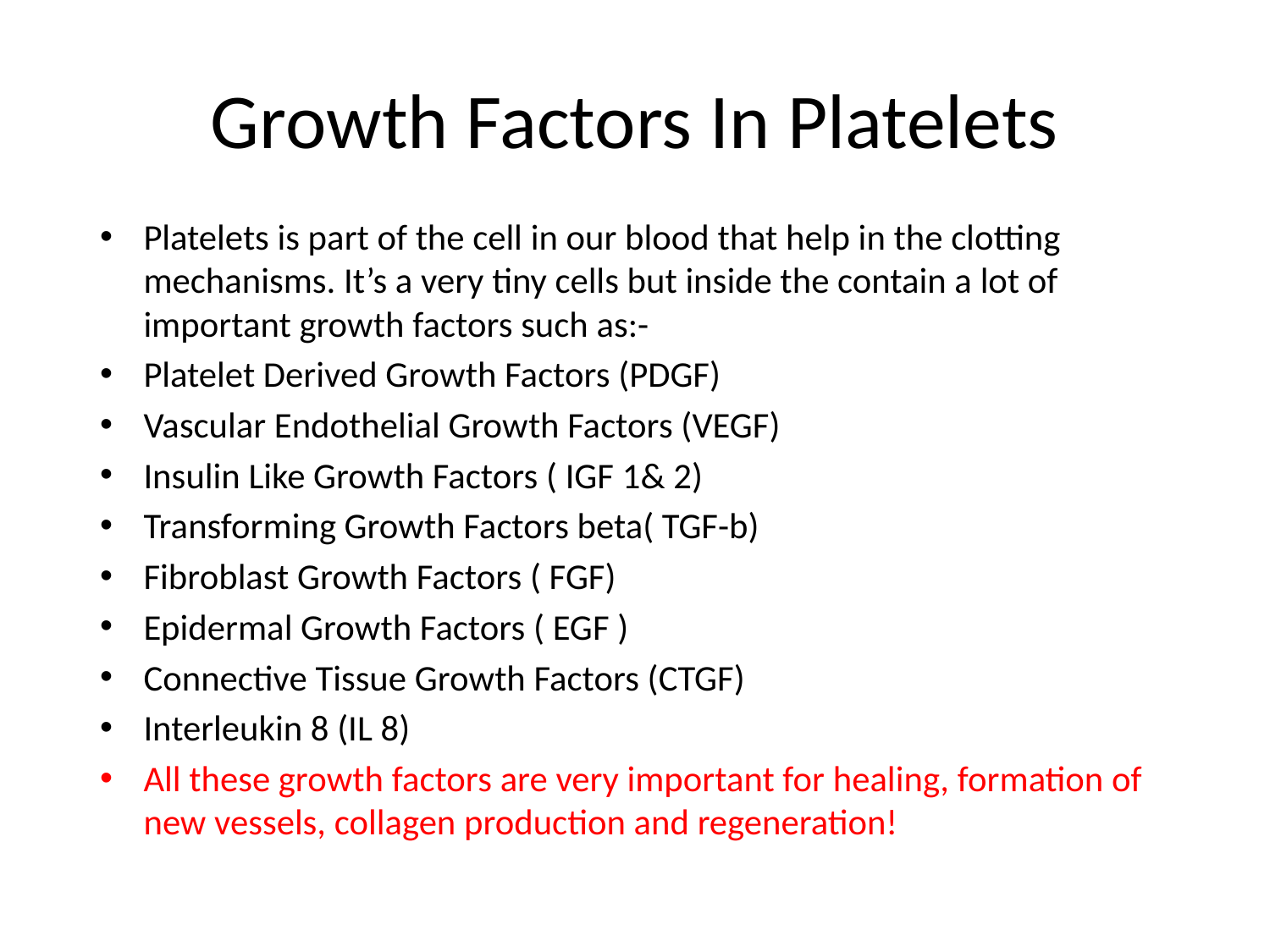

# Growth Factors In Platelets
Platelets is part of the cell in our blood that help in the clotting mechanisms. It’s a very tiny cells but inside the contain a lot of important growth factors such as:-
Platelet Derived Growth Factors (PDGF)
Vascular Endothelial Growth Factors (VEGF)
Insulin Like Growth Factors ( IGF 1& 2)
Transforming Growth Factors beta( TGF-b)
Fibroblast Growth Factors ( FGF)
Epidermal Growth Factors ( EGF )
Connective Tissue Growth Factors (CTGF)
Interleukin 8 (IL 8)
All these growth factors are very important for healing, formation of new vessels, collagen production and regeneration!